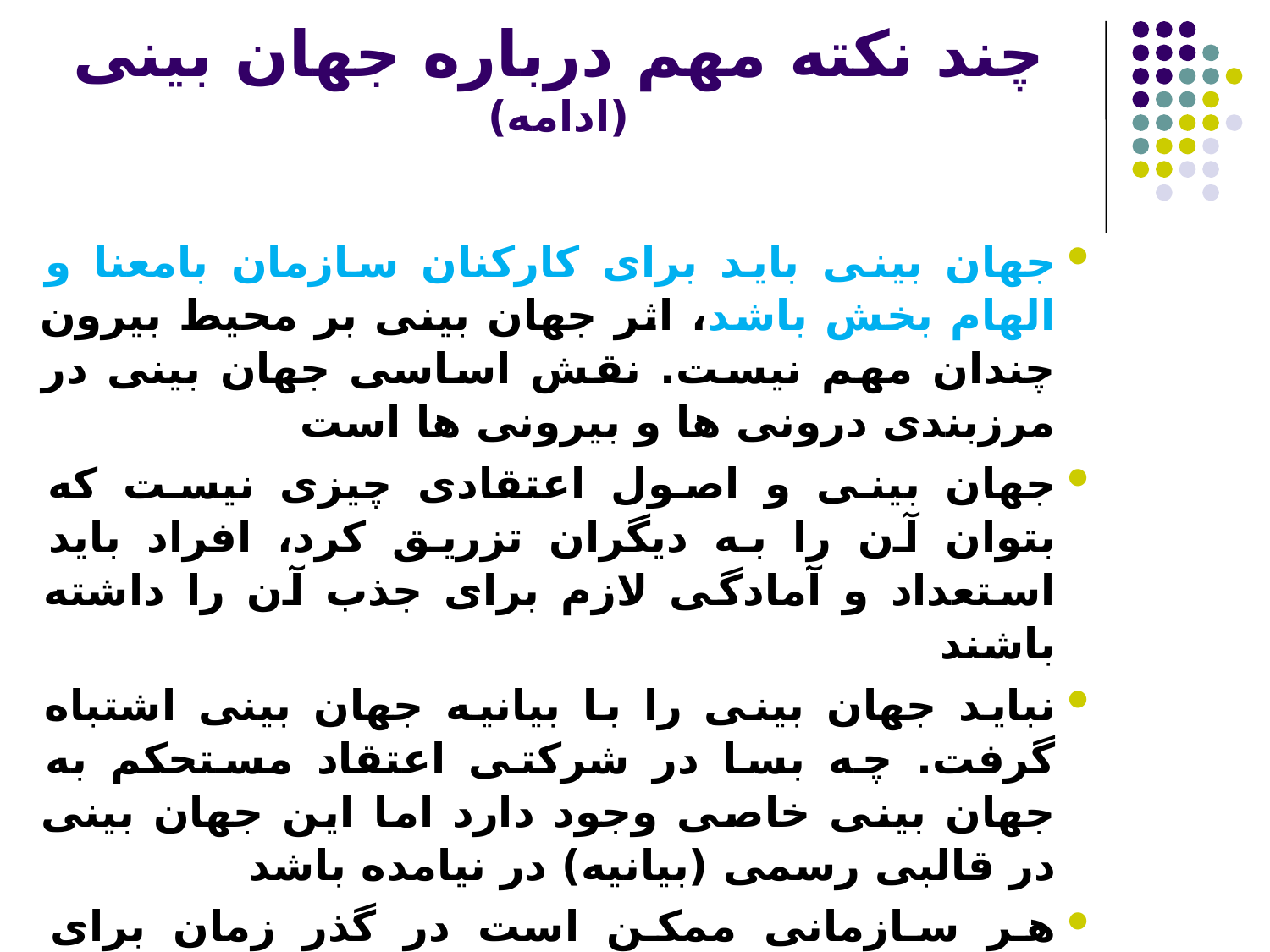

# چند نکته مهم درباره جهان بینی (ادامه)
جهان بینی باید برای کارکنان سازمان بامعنا و الهام بخش باشد، اثر جهان بینی بر محیط بیرون چندان مهم نیست. نقش اساسی جهان بینی در مرزبندی درونی ها و بیرونی ها است
جهان بینی و اصول اعتقادی چیزی نیست که بتوان آن را به دیگران تزریق کرد، افراد باید استعداد و آمادگی لازم برای جذب آن را داشته باشند
نباید جهان بینی را با بیانیه جهان بینی اشتباه گرفت. چه بسا در شرکتی اعتقاد مستحکم به جهان بینی خاصی وجود دارد اما این جهان بینی در قالبی رسمی (بیانیه) در نیامده باشد
هر سازمانی ممکن است در گذر زمان برای شناساندن جهان بینی خود، انواع بیانیه ها را منتشر کند